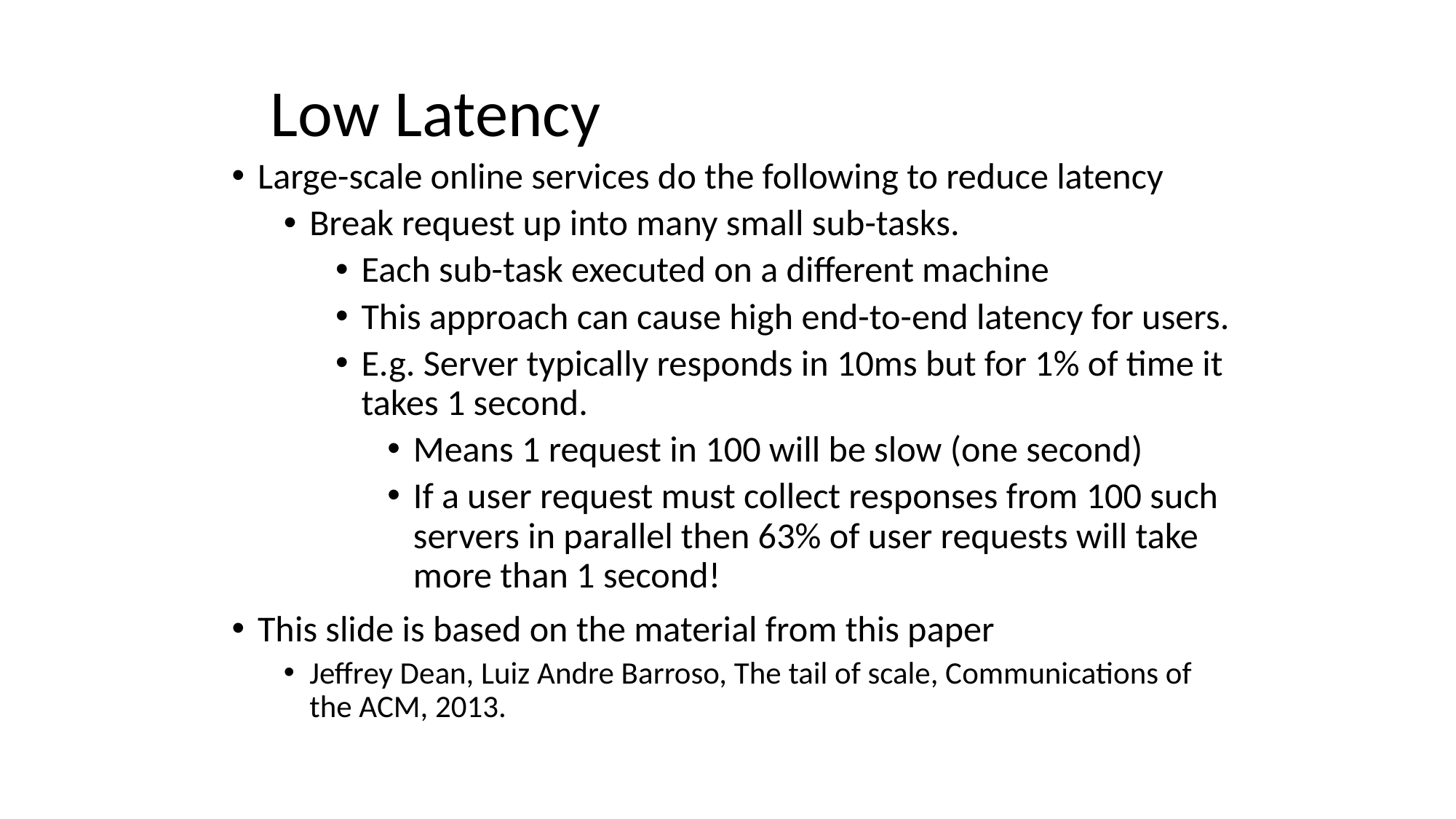

# Low Latency
Large-scale online services do the following to reduce latency
Break request up into many small sub-tasks.
Each sub-task executed on a different machine
This approach can cause high end-to-end latency for users.
E.g. Server typically responds in 10ms but for 1% of time it takes 1 second.
Means 1 request in 100 will be slow (one second)
If a user request must collect responses from 100 such servers in parallel then 63% of user requests will take more than 1 second!
This slide is based on the material from this paper
Jeffrey Dean, Luiz Andre Barroso, The tail of scale, Communications of the ACM, 2013.